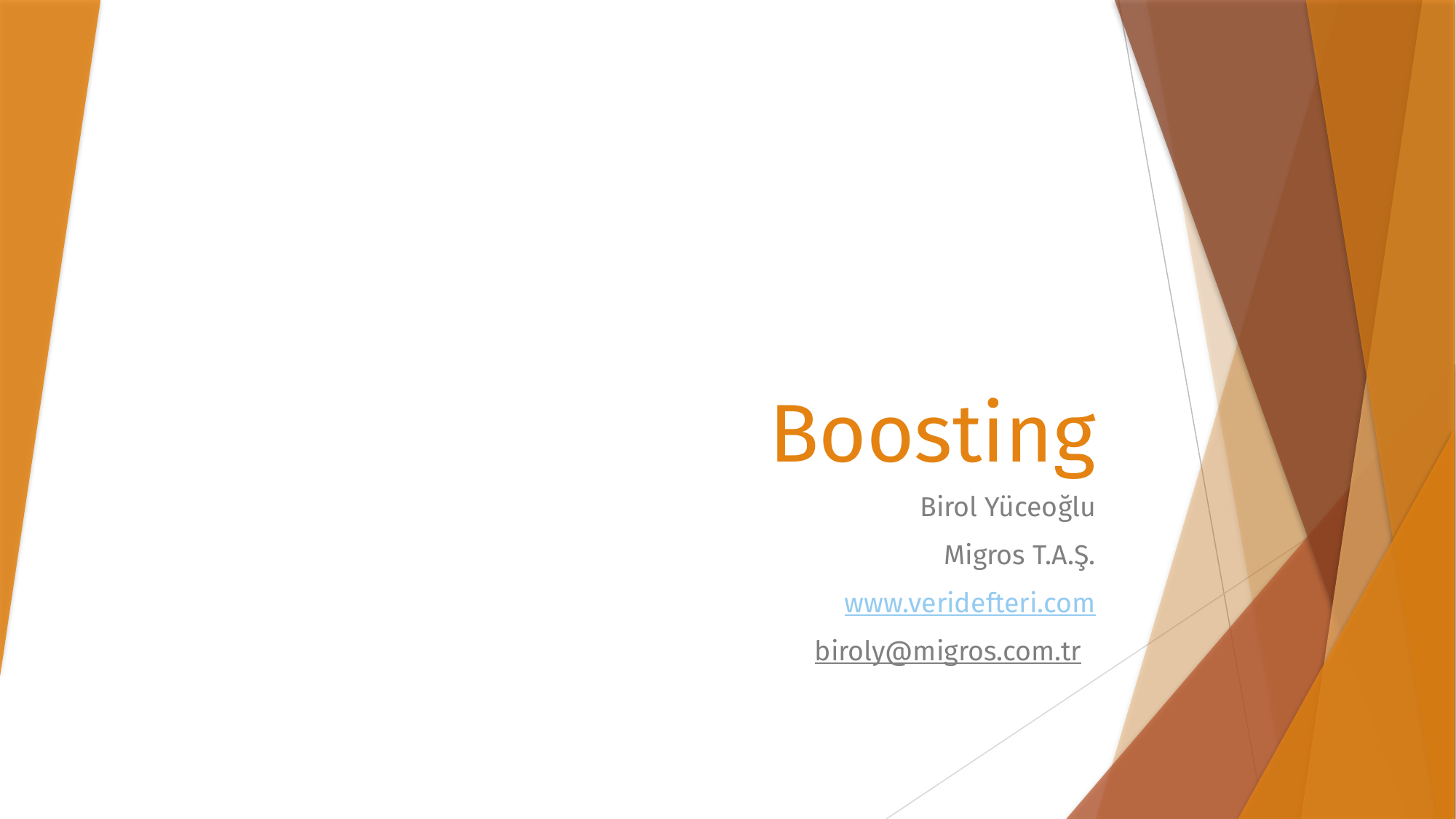

# Boosting
Birol Yüceoğlu
Migros T.A.Ş.
www.veridefteri.com
biroly@migros.com.tr